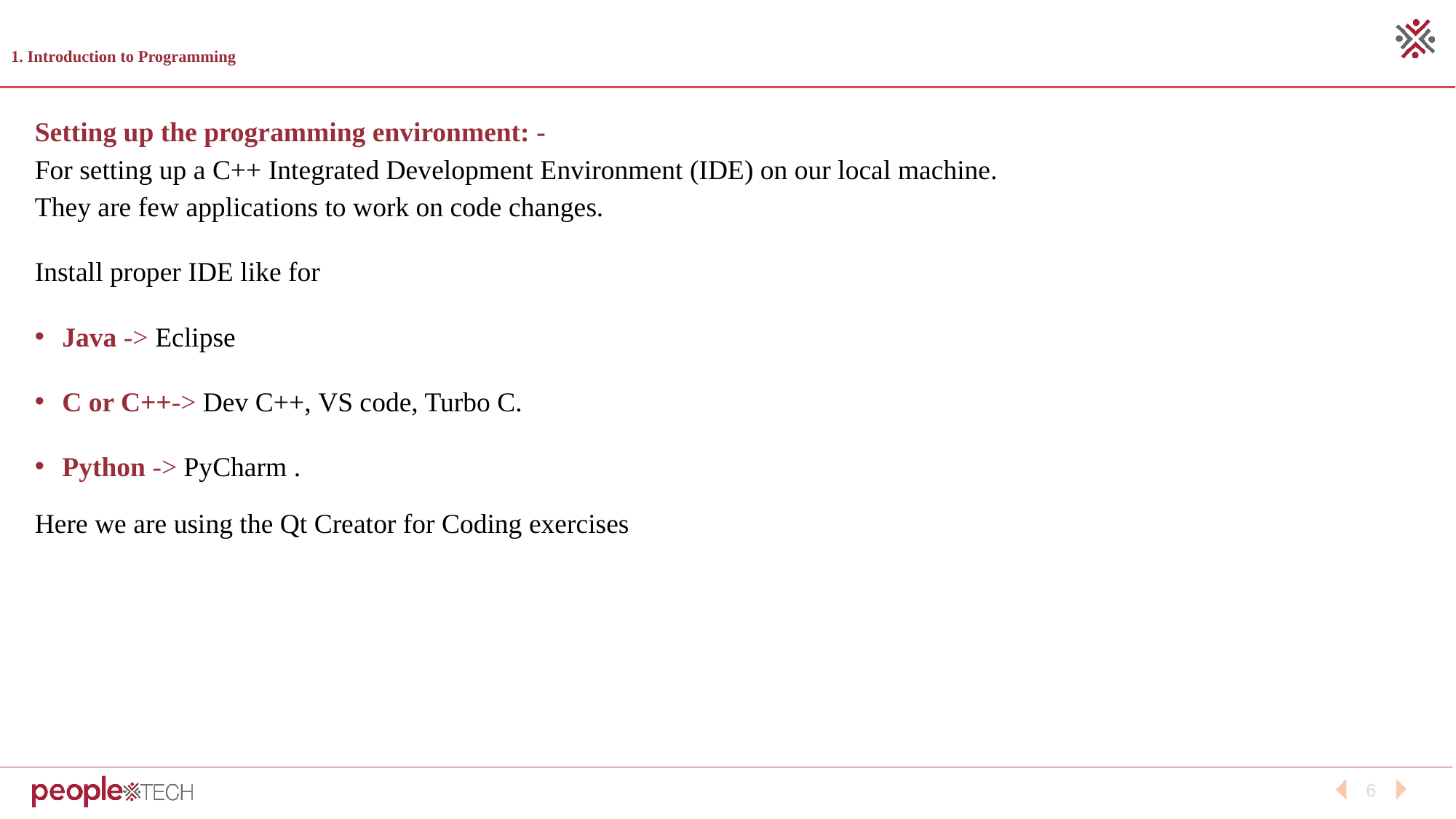

# 1. Introduction to Programming
Setting up the programming environment: -
For setting up a C++ Integrated Development Environment (IDE) on our local machine.
They are few applications to work on code changes.
Install proper IDE like for
Java -> Eclipse
C or C++-> Dev C++, VS code, Turbo C.
Python -> PyCharm .
Here we are using the Qt Creator for Coding exercises